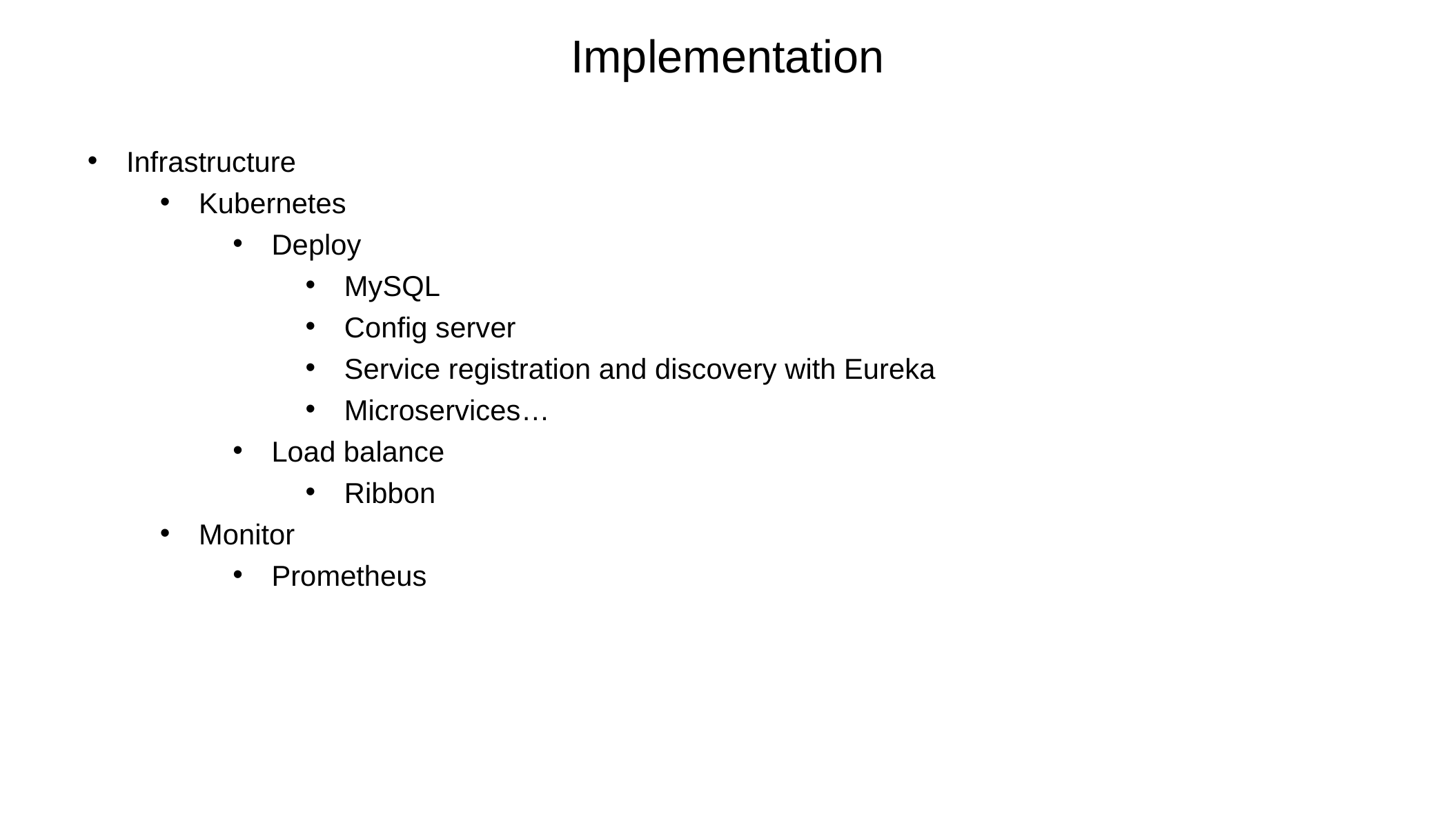

Implementation
Infrastructure
Kubernetes
Deploy
MySQL
Config server
Service registration and discovery with Eureka
Microservices…
Load balance
Ribbon
Monitor
Prometheus